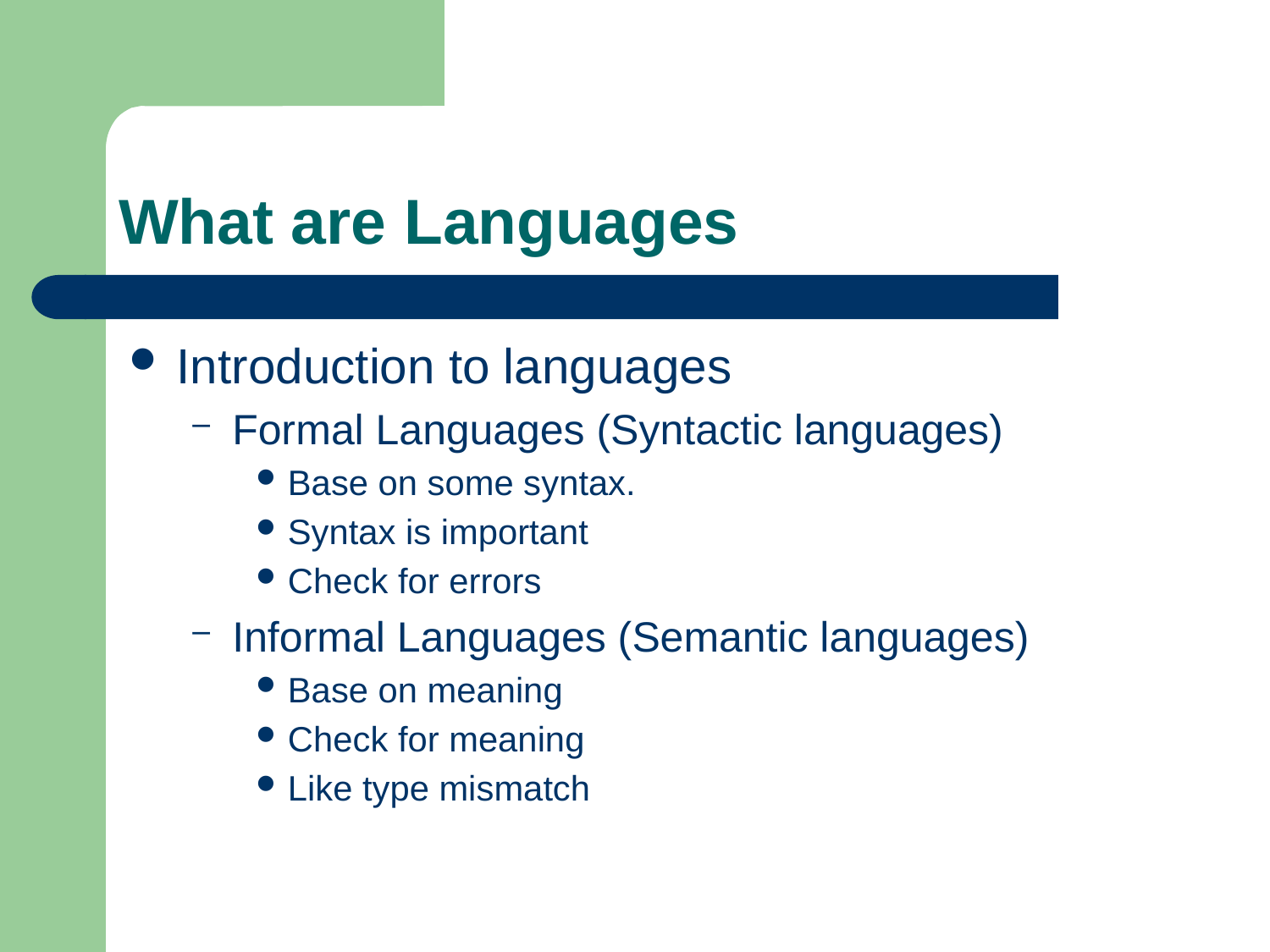

# What are Languages
Introduction to languages
Formal Languages (Syntactic languages)
Base on some syntax.
Syntax is important
Check for errors
Informal Languages (Semantic languages)
Base on meaning
Check for meaning
Like type mismatch